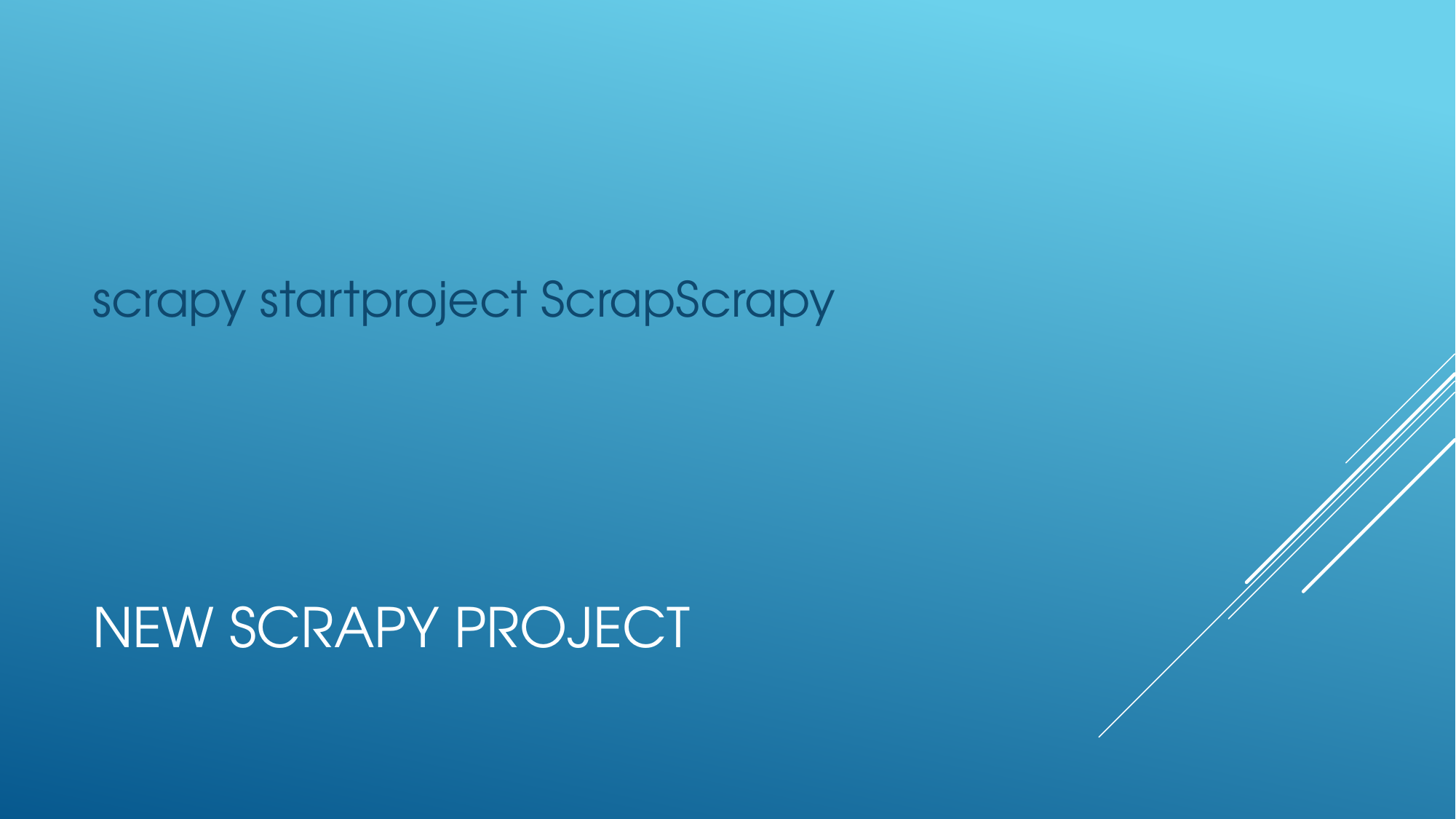

scrapy startproject ScrapScrapy
# New Scrapy Project